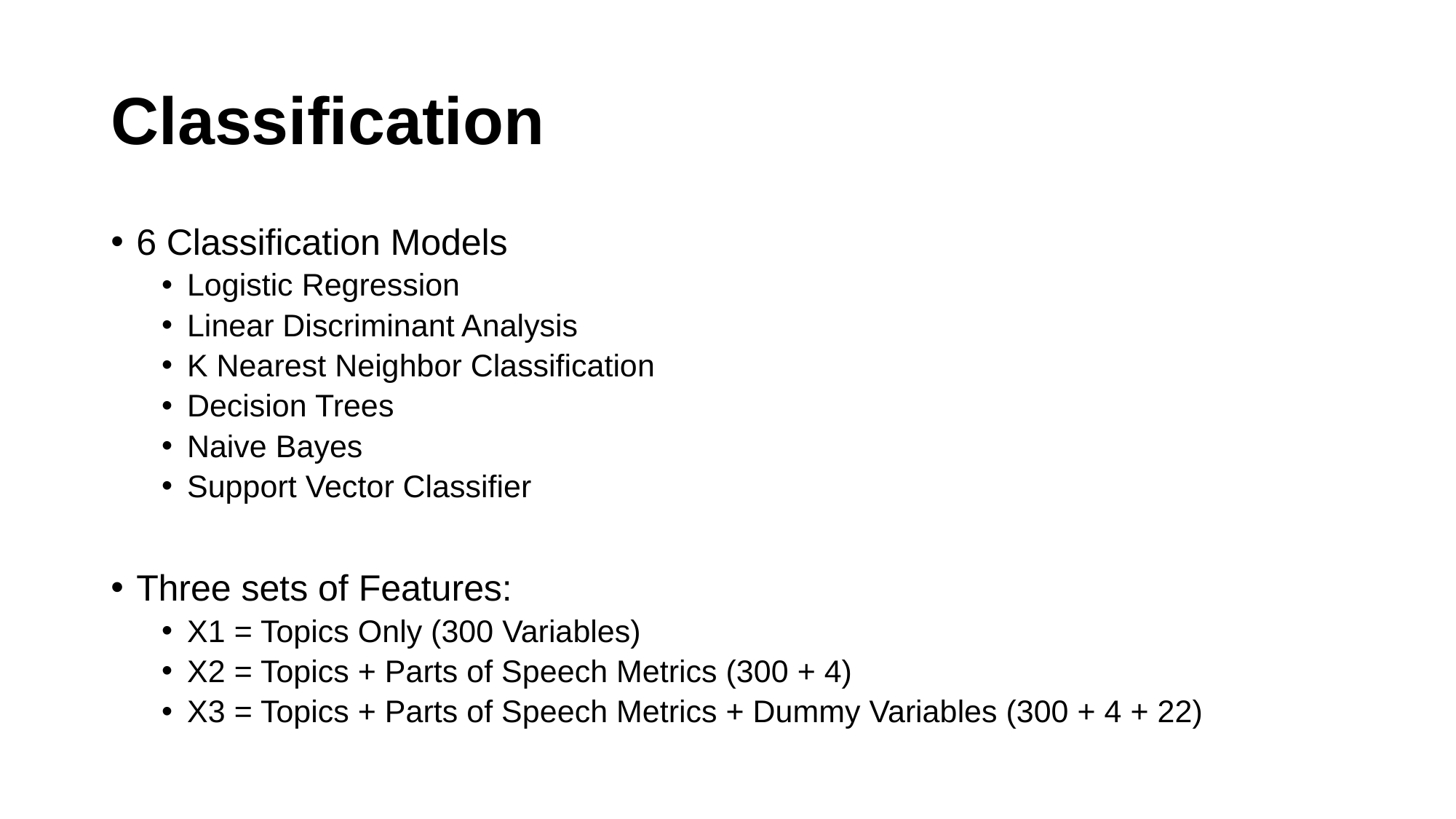

# Classification
6 Classification Models
Logistic Regression
Linear Discriminant Analysis
K Nearest Neighbor Classification
Decision Trees
Naive Bayes
Support Vector Classifier

Three sets of Features:
X1 = Topics Only (300 Variables)
X2 = Topics + Parts of Speech Metrics (300 + 4)
X3 = Topics + Parts of Speech Metrics + Dummy Variables (300 + 4 + 22)